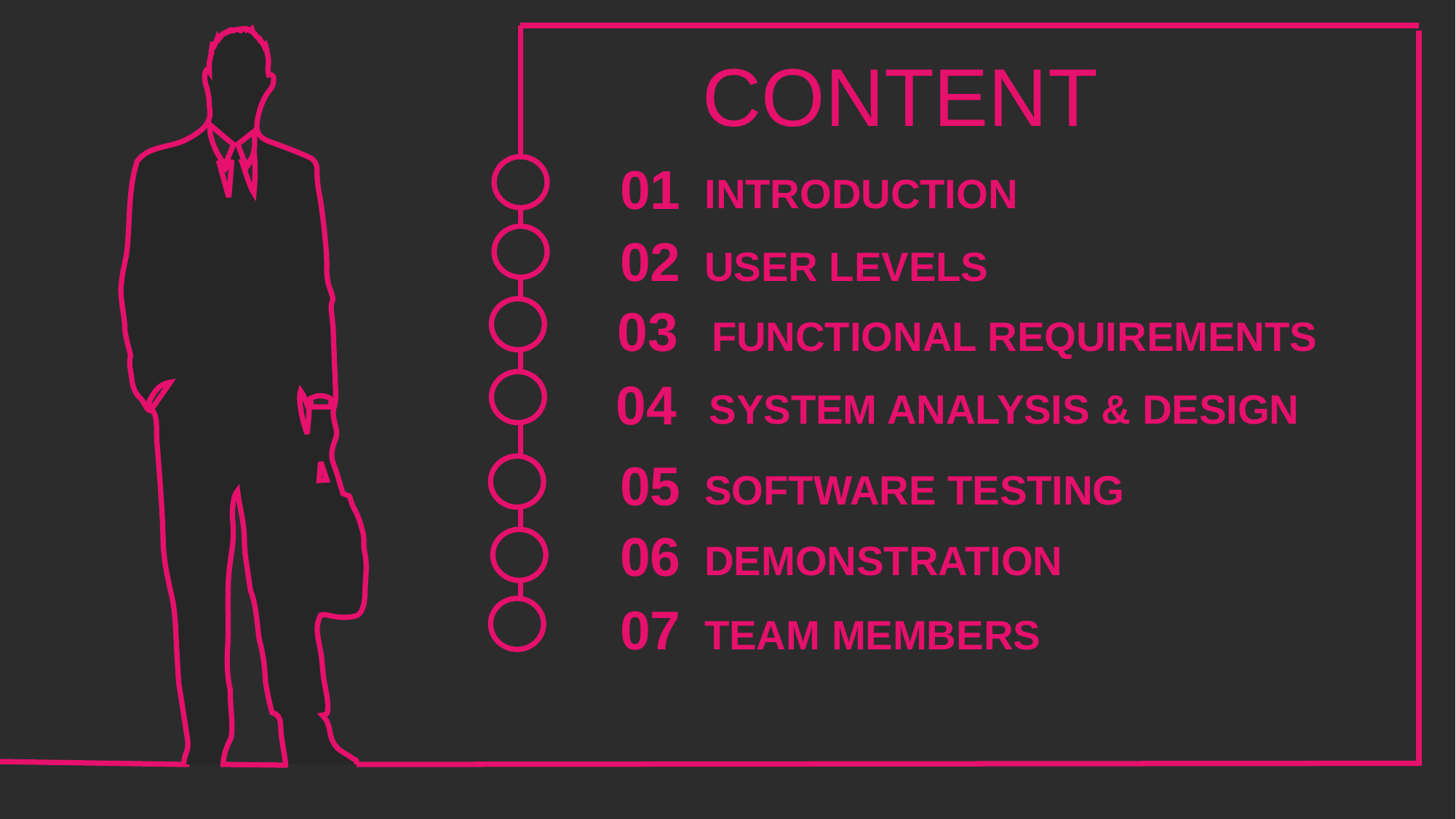

CONTENT
01
INTRODUCTION

02
USER LEVELS

03
FUNCTIONAL REQUIREMENTS

04
SYSTEM ANALYSIS & DESIGN

05
SOFTWARE TESTING

06
DEMONSTRATION

07
TEAM MEMBERS